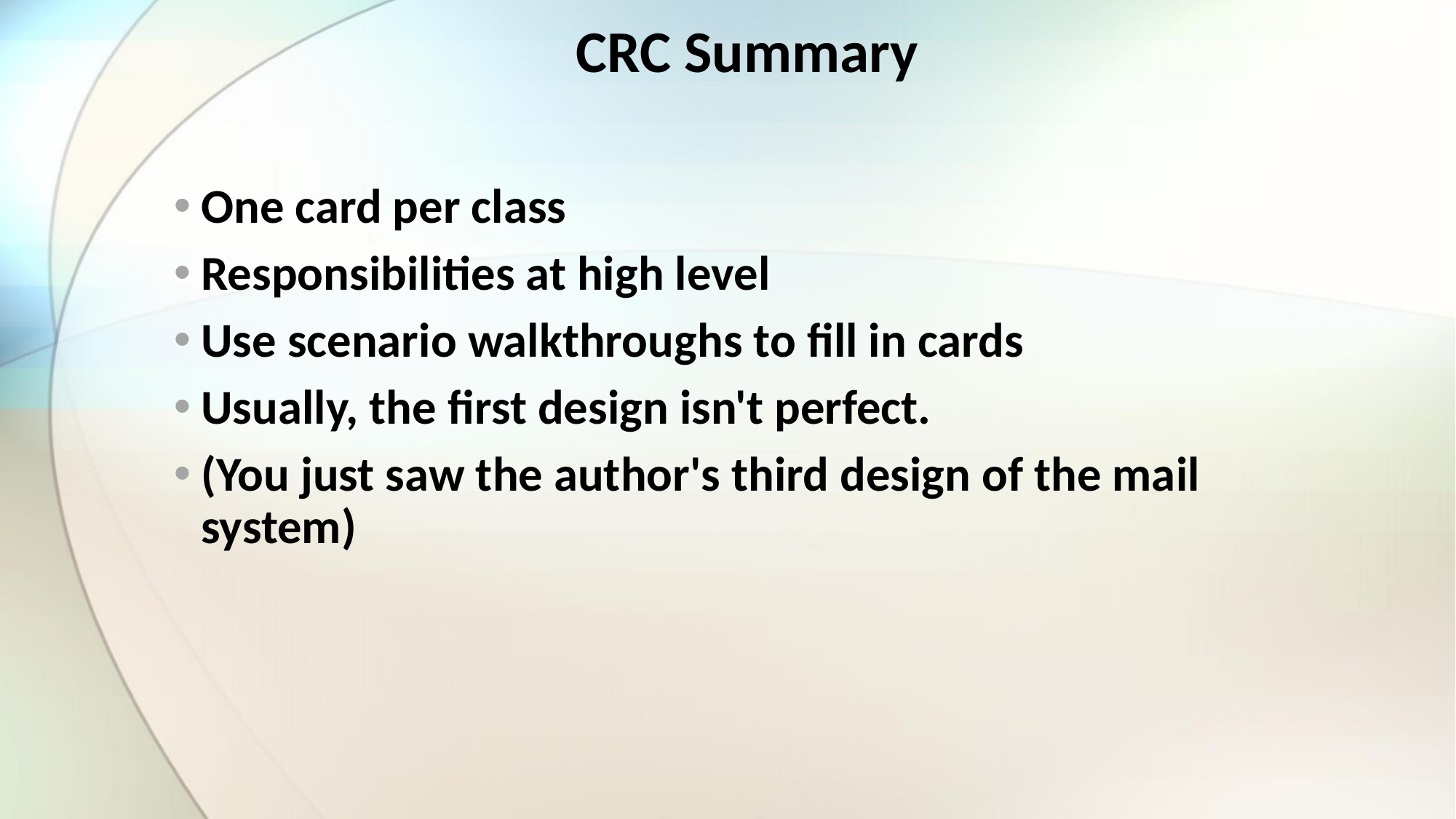

CRC Summary

One card per class
Responsibilities at high level
Use scenario walkthroughs to fill in cards
Usually, the first design isn't perfect.
(You just saw the author's third design of the mail system)